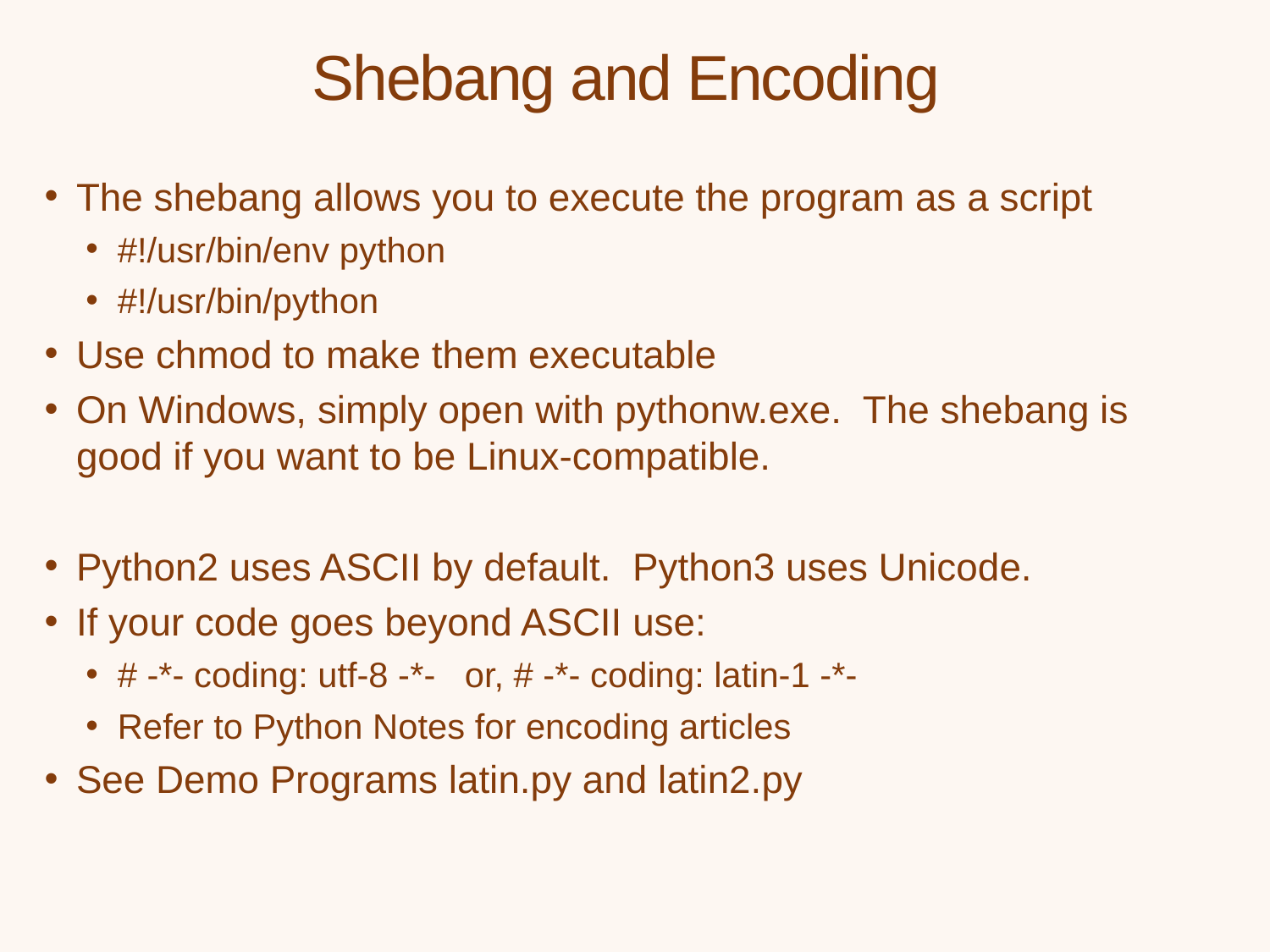

# Shebang and Encoding
The shebang allows you to execute the program as a script
#!/usr/bin/env python
#!/usr/bin/python
Use chmod to make them executable
On Windows, simply open with pythonw.exe.  The shebang is good if you want to be Linux-compatible.

Python2 uses ASCII by default.  Python3 uses Unicode.
If your code goes beyond ASCII use:
# -*- coding: utf-8 -*-   or, # -*- coding: latin-1 -*-
Refer to Python Notes for encoding articles
See Demo Programs latin.py and latin2.py